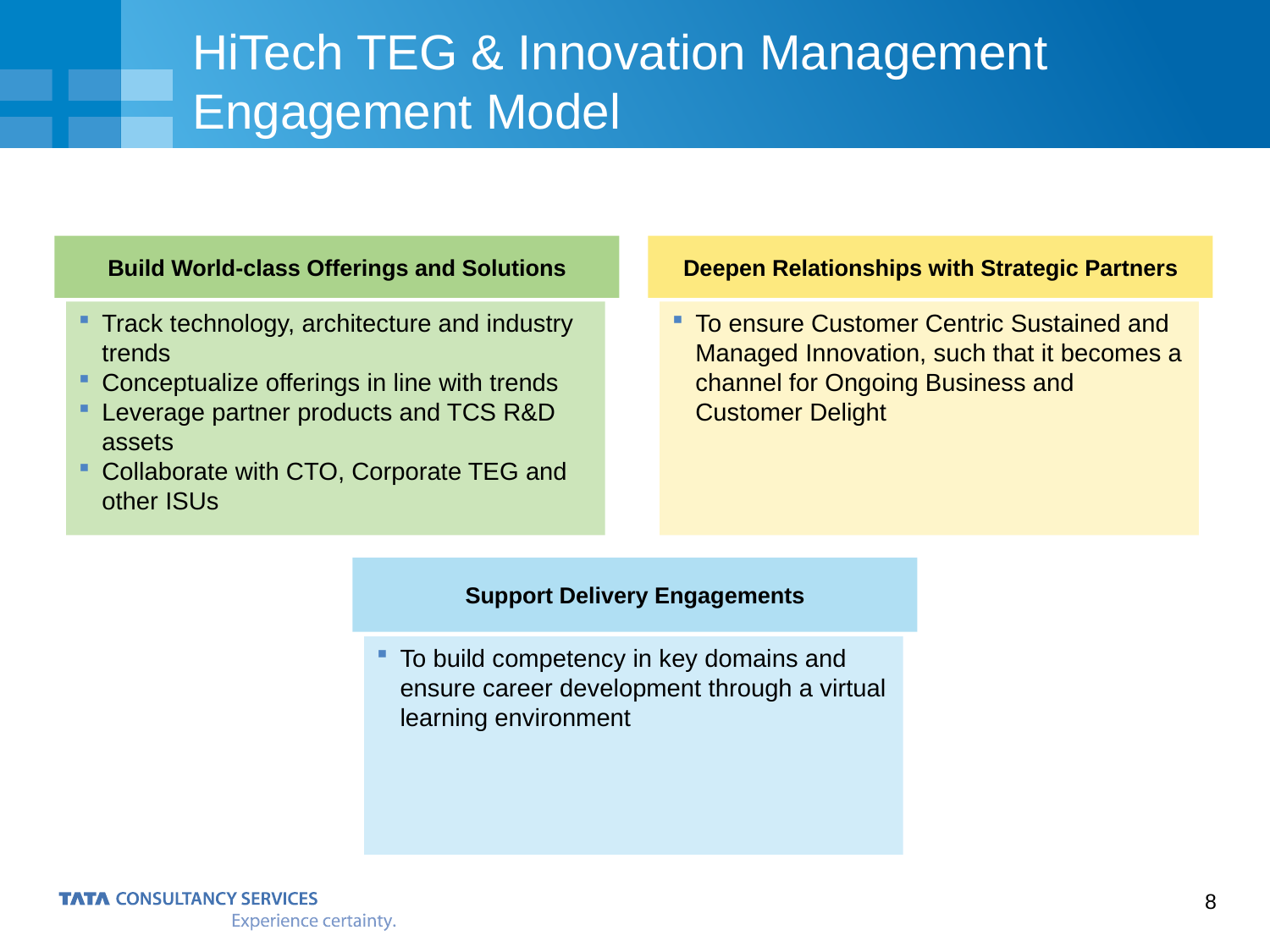

# HiTech TEG & Innovation Management Engagement Model
Build World-class Offerings and Solutions
Deepen Relationships with Strategic Partners
Track technology, architecture and industry trends
Conceptualize offerings in line with trends
Leverage partner products and TCS R&D assets
Collaborate with CTO, Corporate TEG and other ISUs
To ensure Customer Centric Sustained and Managed Innovation, such that it becomes a channel for Ongoing Business and Customer Delight
Support Delivery Engagements
To build competency in key domains and ensure career development through a virtual learning environment